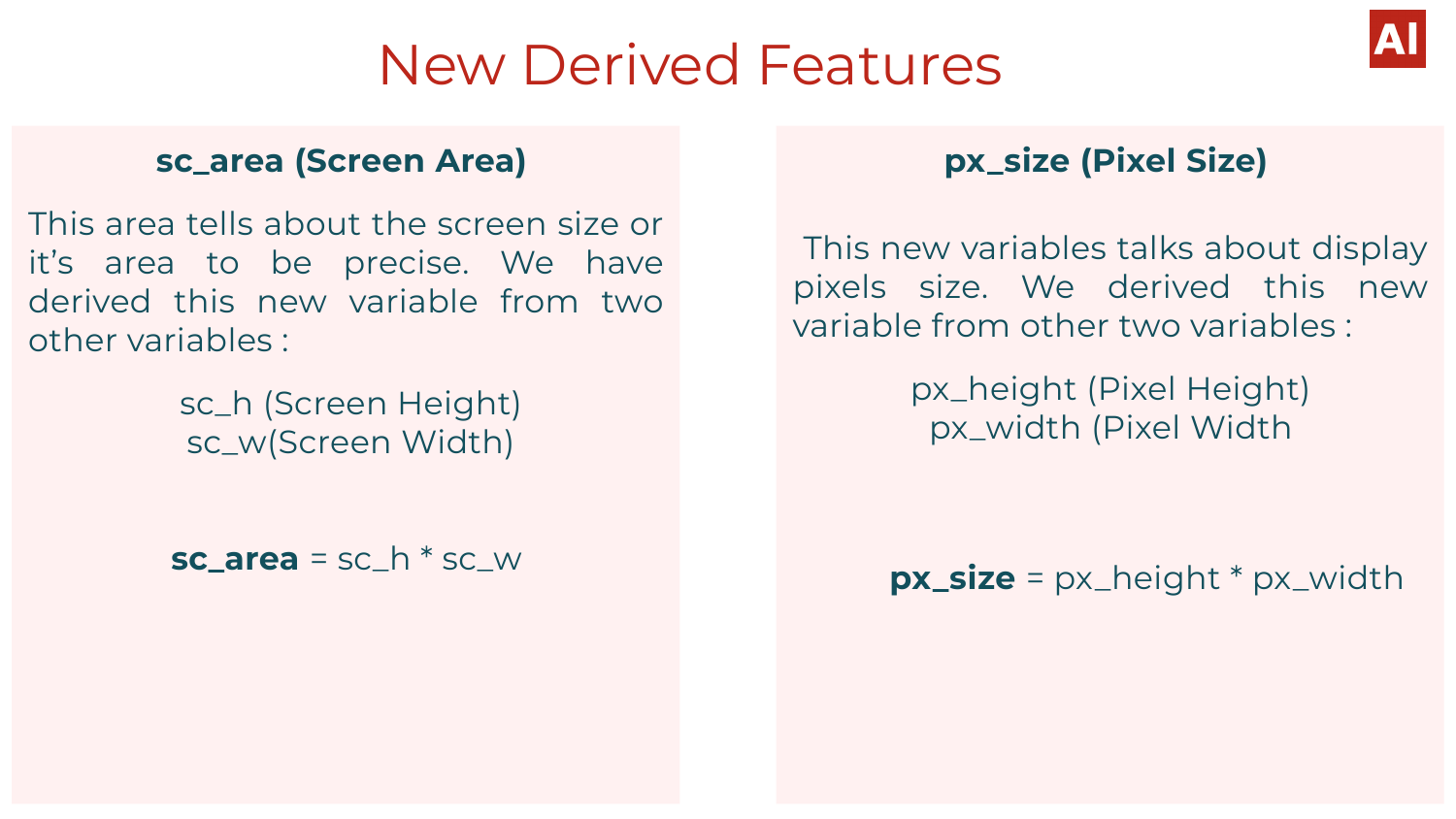

New Derived Features
px_size (Pixel Size)
 This new variables talks about display pixels size. We derived this new variable from other two variables :
px_height (Pixel Height)
px_width (Pixel Width

px_size = px_height * px_width
sc_area (Screen Area)
This area tells about the screen size or it’s area to be precise. We have derived this new variable from two other variables :
 sc_h (Screen Height)
 sc_w(Screen Width)

sc_area = sc_h * sc_w